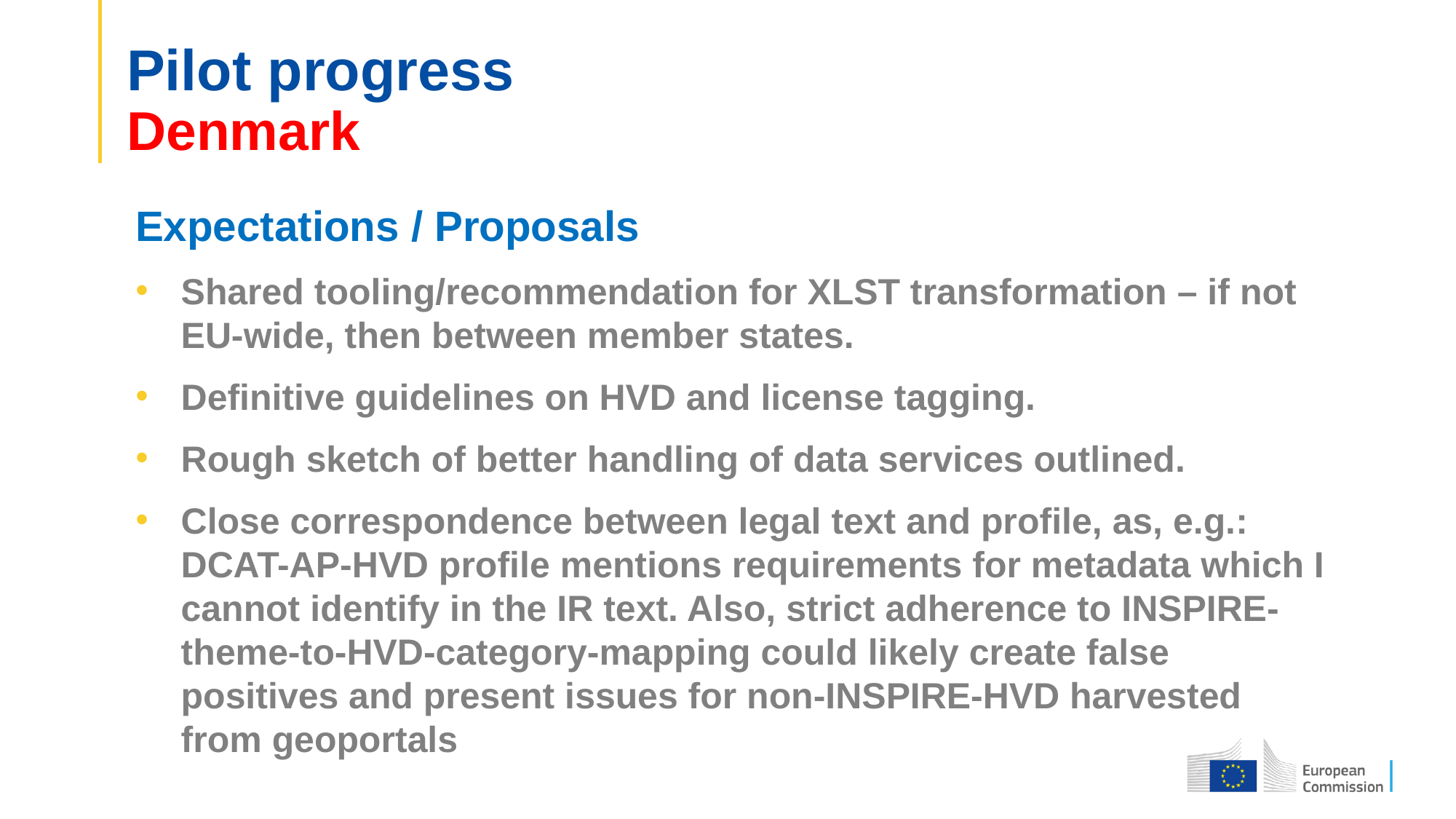

# Pilot progress Denmark
Expectations / Proposals
Shared tooling/recommendation for XLST transformation – if not EU-wide, then between member states.
Definitive guidelines on HVD and license tagging.
Rough sketch of better handling of data services outlined.
Close correspondence between legal text and profile, as, e.g.: DCAT-AP-HVD profile mentions requirements for metadata which I cannot identify in the IR text. Also, strict adherence to INSPIRE-theme-to-HVD-category-mapping could likely create false positives and present issues for non-INSPIRE-HVD harvested from geoportals